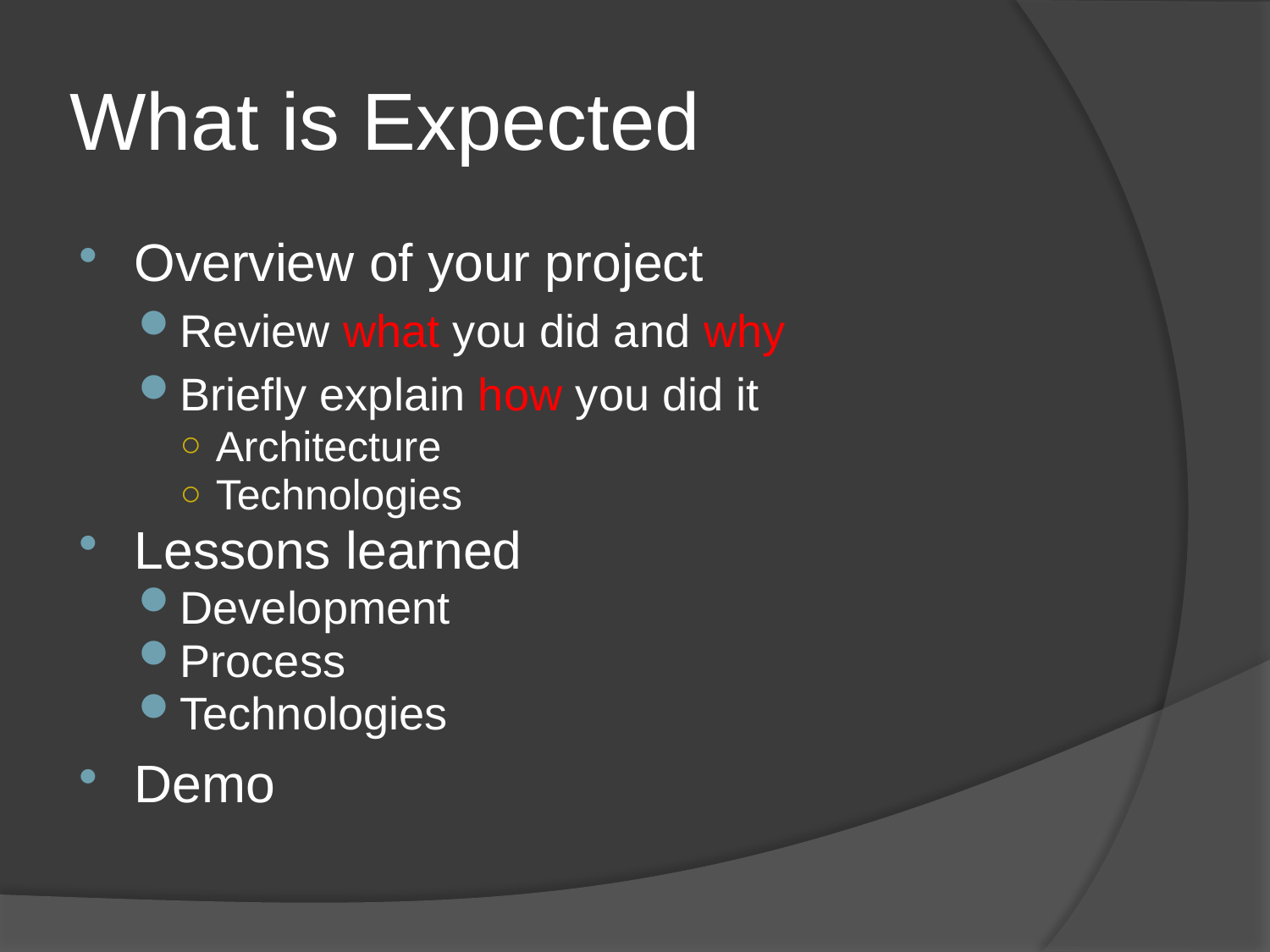

# What is Expected
Overview of your project
Review what you did and why
Briefly explain how you did it
Architecture
Technologies
Lessons learned
Development
Process
Technologies
Demo